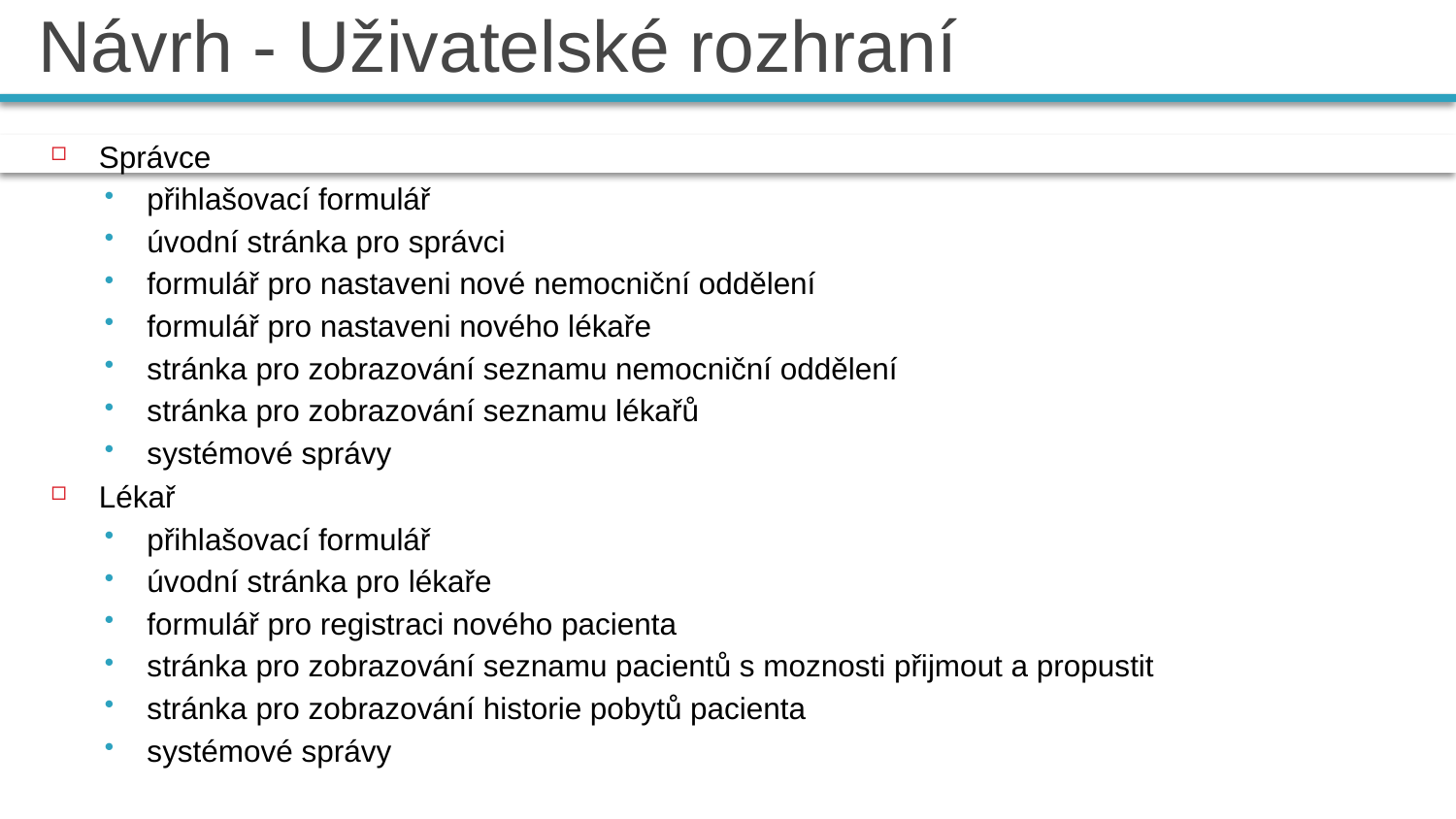

# Návrh - Uživatelské rozhraní
Správce
přihlašovací formulář
úvodní stránka pro správci
formulář pro nastaveni nové nemocniční oddělení
formulář pro nastaveni nového lékaře
stránka pro zobrazování seznamu nemocniční oddělení
stránka pro zobrazování seznamu lékařů
systémové správy
Lékař
přihlašovací formulář
úvodní stránka pro lékaře
formulář pro registraci nového pacienta
stránka pro zobrazování seznamu pacientů s moznosti přijmout a propustit
stránka pro zobrazování historie pobytů pacienta
systémové správy